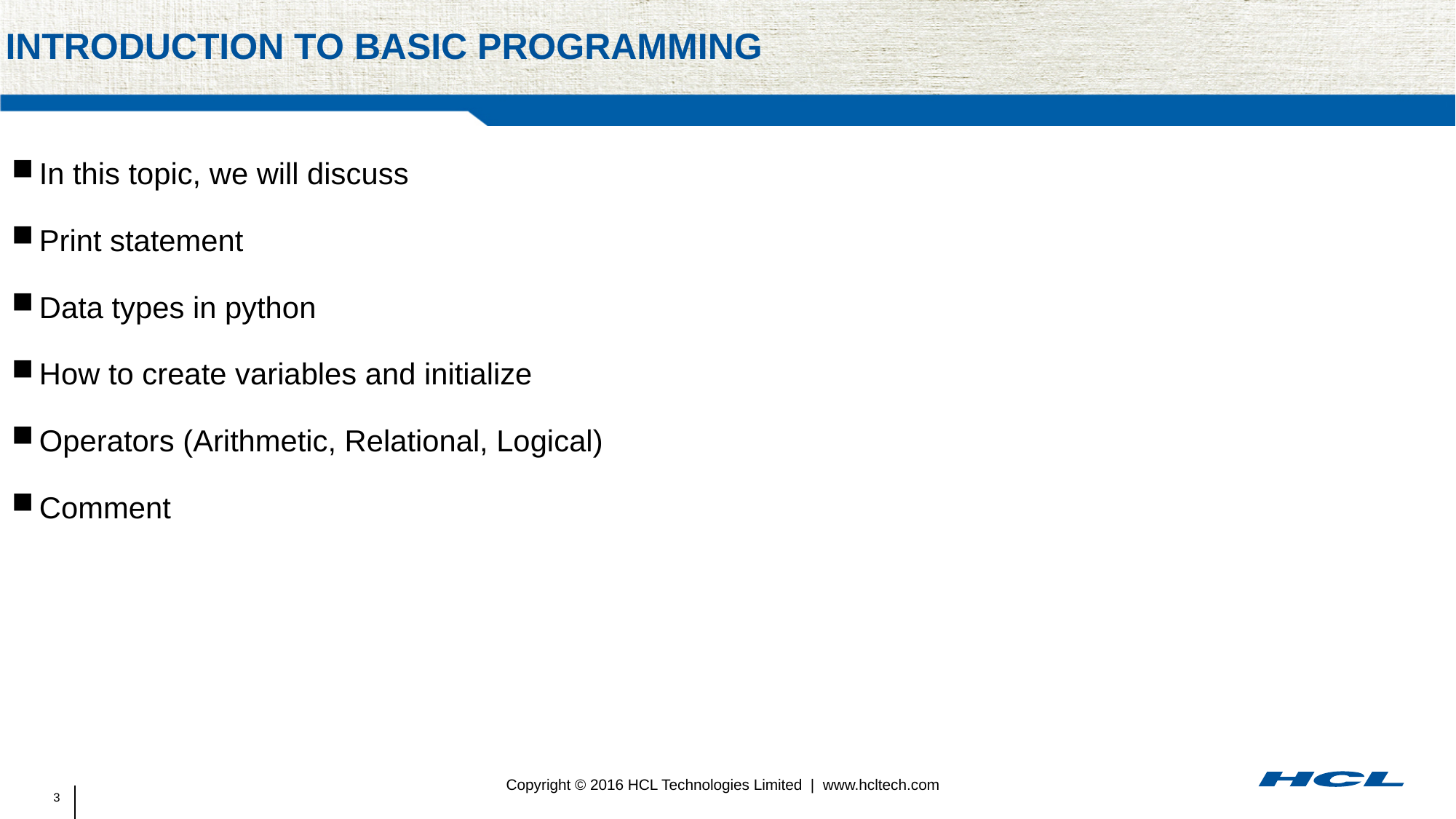

# Introduction to basic programming
In this topic, we will discuss
Print statement
Data types in python
How to create variables and initialize
Operators (Arithmetic, Relational, Logical)
Comment